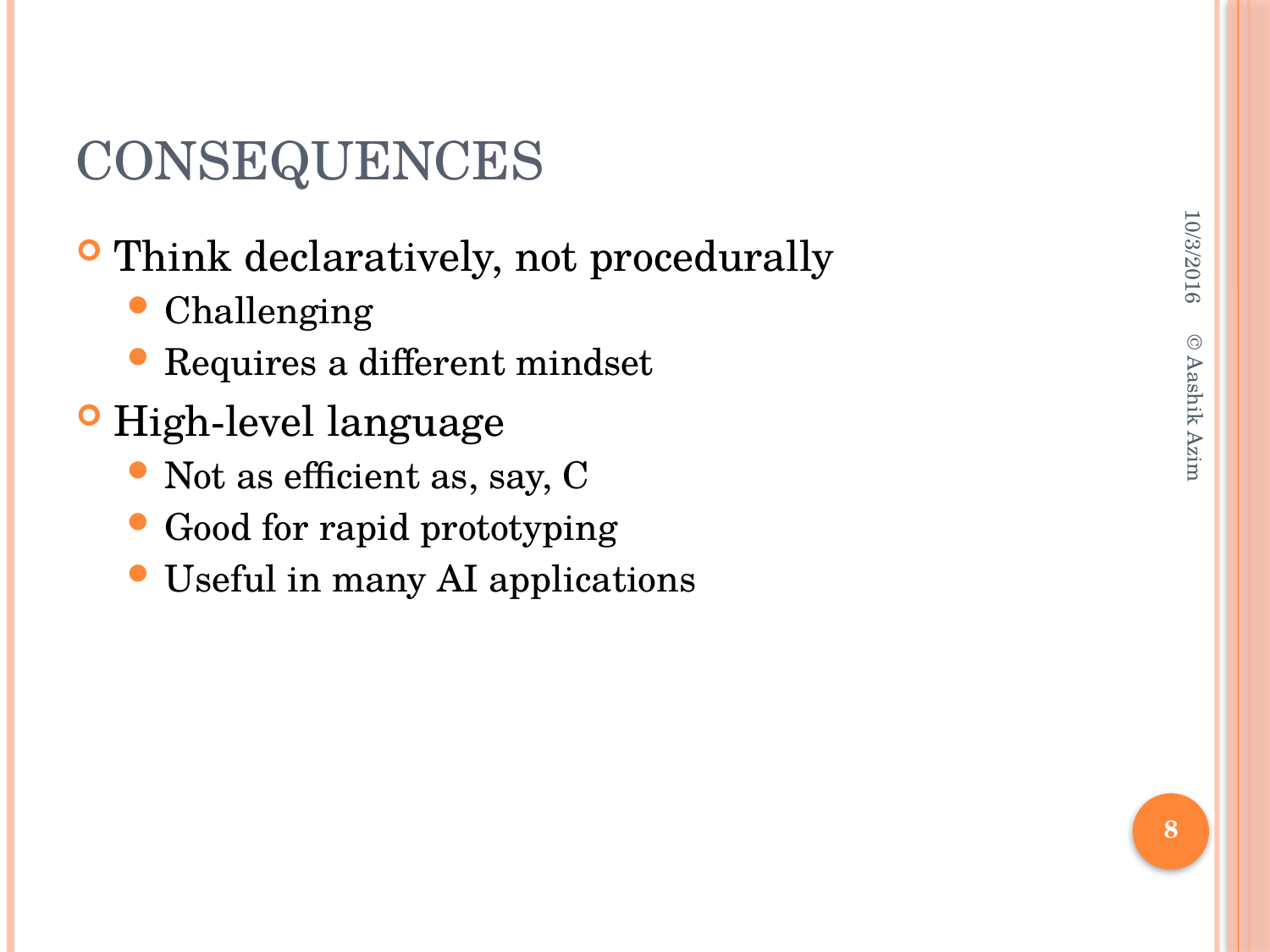

# Consequences
10/3/2016
Think declaratively, not procedurally
Challenging
Requires a different mindset
High-level language
Not as efficient as, say, C
Good for rapid prototyping
Useful in many AI applications
© Aashik Azim
8